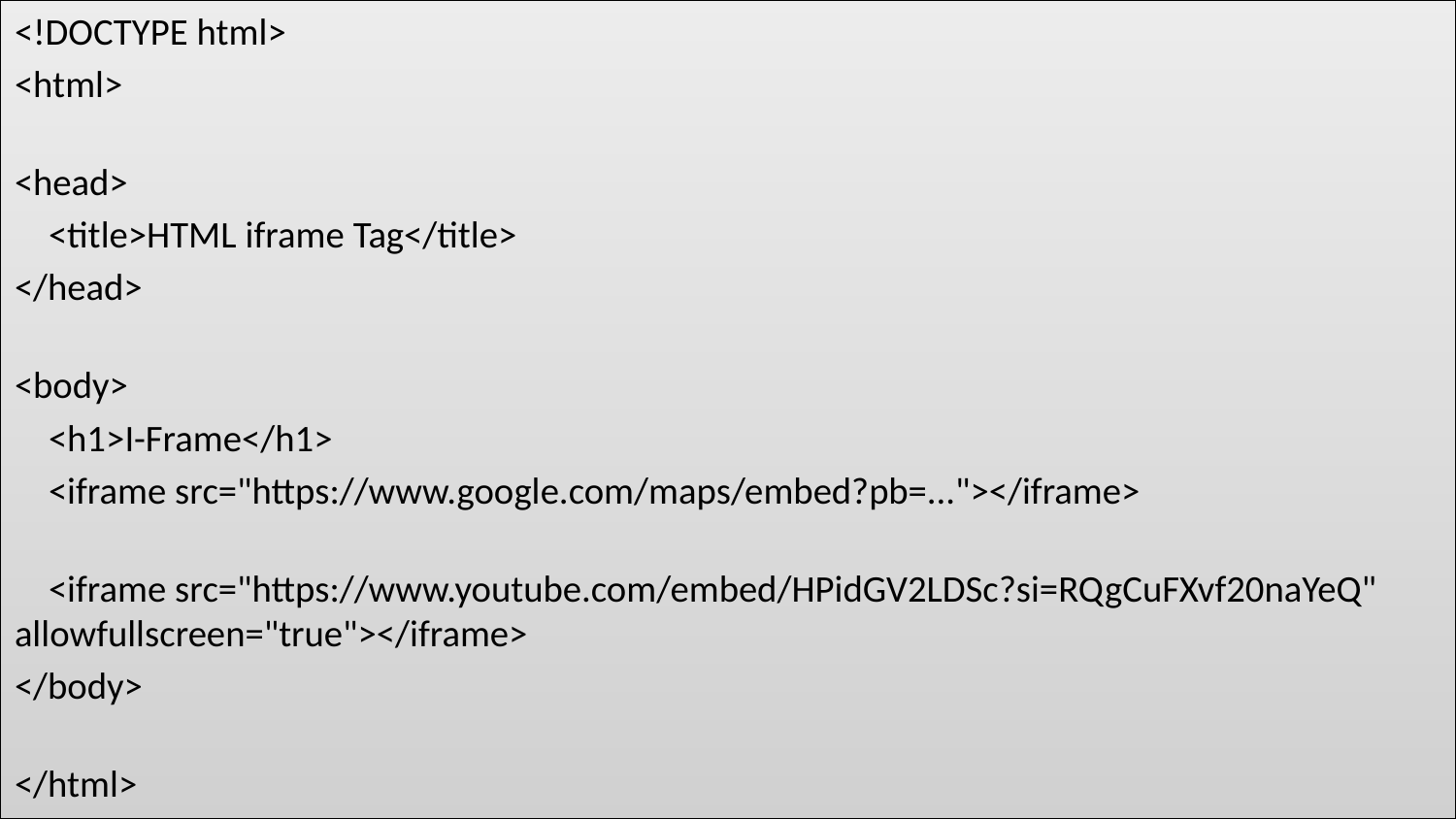

<!DOCTYPE html>
<html>
<head>
    <title>HTML iframe Tag</title>
</head>
<body>
    <h1>I-Frame</h1>
    <iframe src="https://www.google.com/maps/embed?pb=..."></iframe>
    <iframe src="https://www.youtube.com/embed/HPidGV2LDSc?si=RQgCuFXvf20naYeQ" allowfullscreen="true"></iframe>
</body>
</html>